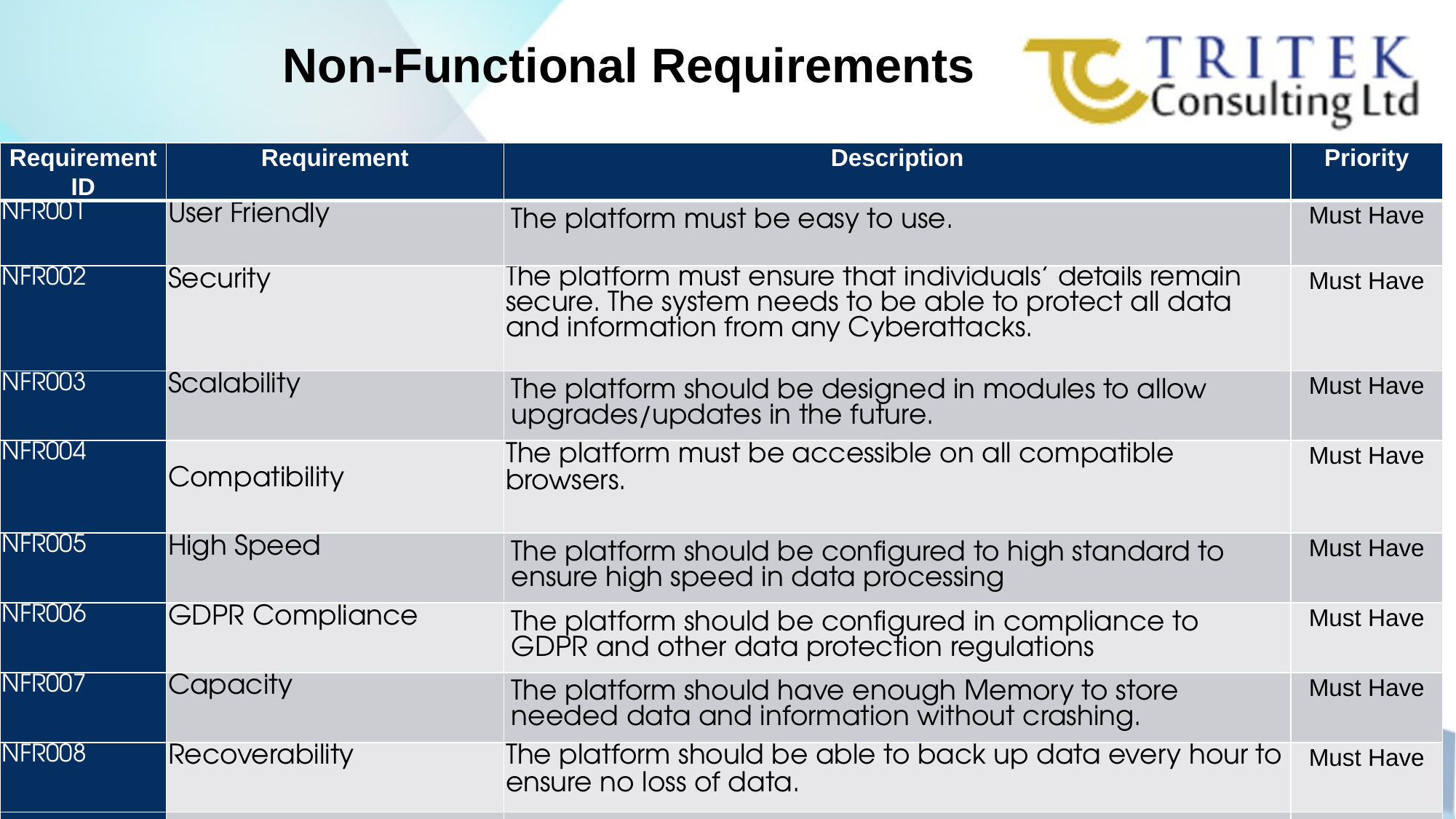

Non-Functional Requirements

| Requirement ID | Requirement | Description | Priority |
| --- | --- | --- | --- |
| NFR001 | User Friendly | The platform must be easy to use. | Must Have |
| NFR002 | Security | The platform must ensure that individuals’ details remain secure. The system needs to be able to protect all data and information from any Cyberattacks. | Must Have |
| NFR003 | Scalability | The platform should be designed in modules to allow upgrades/updates in the future. | Must Have |
| NFR004 | Compatibility | The platform must be accessible on all compatible browsers. | Must Have |
| NFR005 | High Speed | The platform should be configured to high standard to ensure high speed in data processing | Must Have |
| NFR006 | GDPR Compliance | The platform should be configured in compliance to GDPR and other data protection regulations | Must Have |
| NFR007 | Capacity | The platform should have enough Memory to store needed data and information without crashing. | Must Have |
| NFR008 | Recoverability | The platform should be able to back up data every hour to ensure no loss of data. | Must Have |
|  |  |  |  |
|  |  |  |  |
|  |  |  |  |
|  |  |  |  |
|  |  |  |  |
|  |  |  |  |
|  |  |  |  |